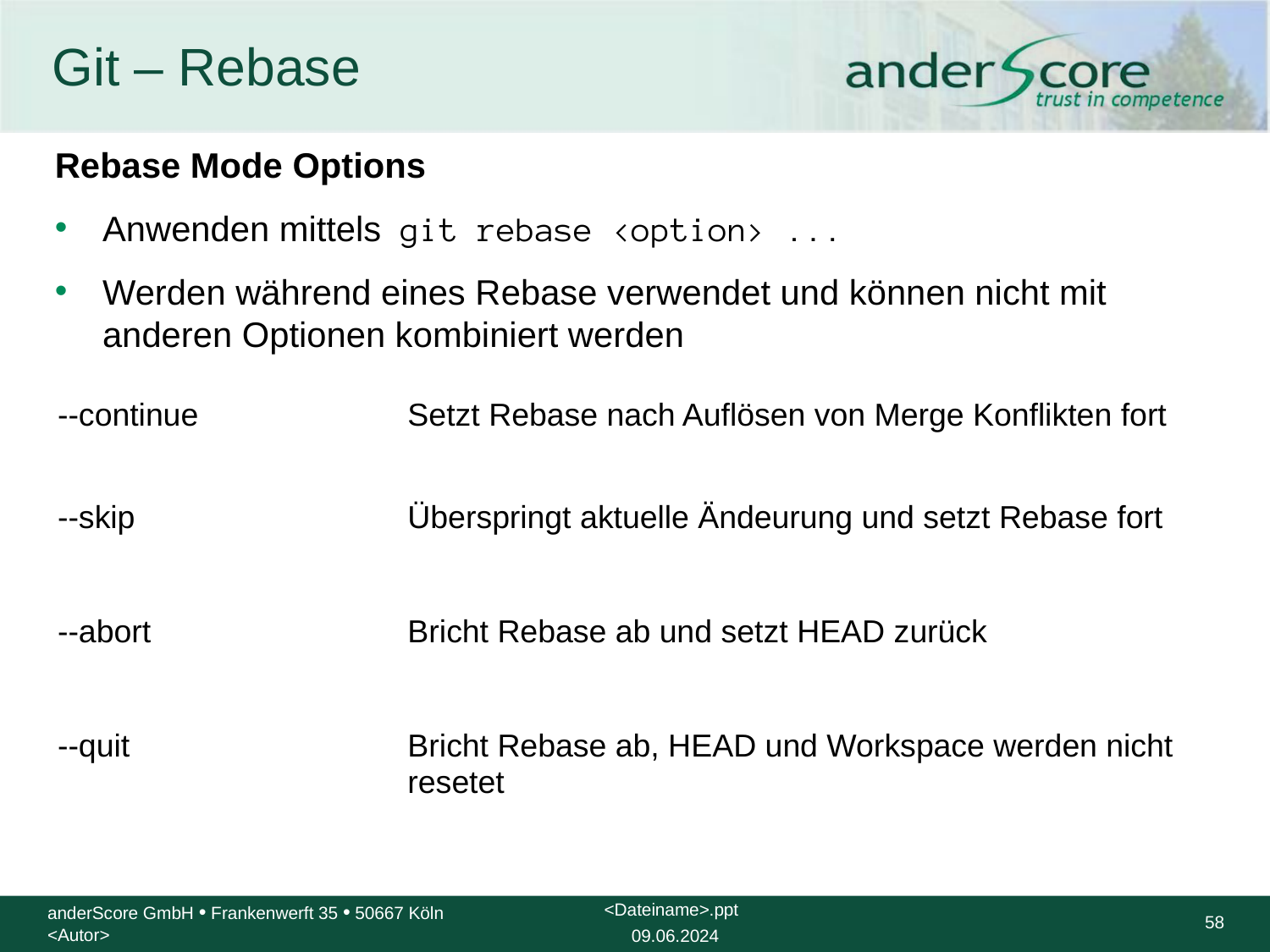

# Git – Rebase
Rebase Mode Options
Anwenden mittels git rebase <option> ...
Werden während eines Rebase verwendet und können nicht mit anderen Optionen kombiniert werden

| --continue | Setzt Rebase nach Auflösen von Merge Konflikten fort |
| --- | --- |
|  |  |
| --skip | Überspringt aktuelle Ändeurung und setzt Rebase fort |
|  |  |
| --abort | Bricht Rebase ab und setzt HEAD zurück |
|  |  |
| --quit | Bricht Rebase ab, HEAD und Workspace werden nicht resetet |
|  |  |